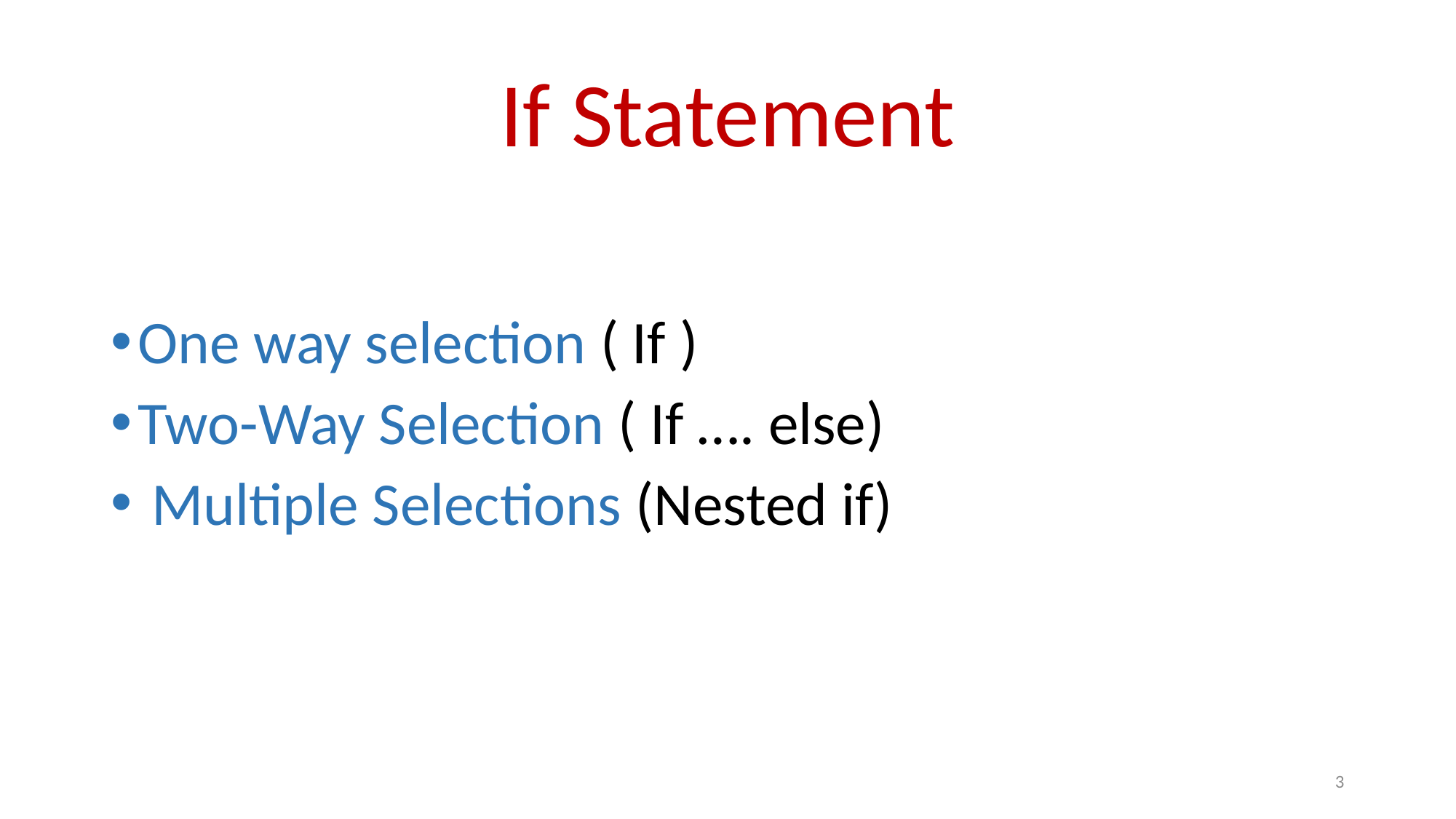

# If Statement

One way selection ( If )
Two-Way Selection ( If …. else)
 Multiple Selections (Nested if)
3